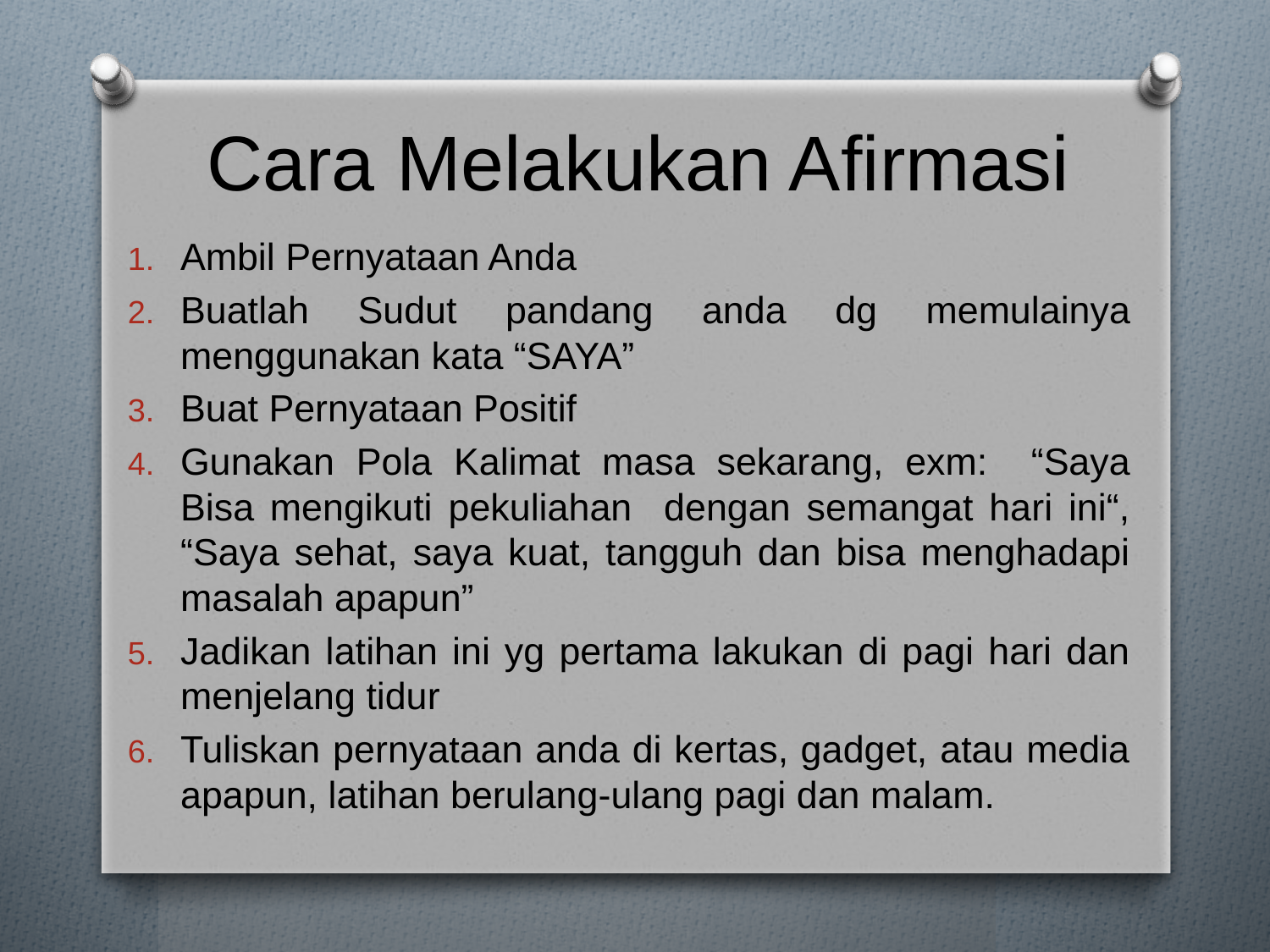

# Cara Melakukan Afirmasi
Ambil Pernyataan Anda
Buatlah Sudut pandang anda dg memulainya menggunakan kata “SAYA”
Buat Pernyataan Positif
Gunakan Pola Kalimat masa sekarang, exm:  “Saya Bisa mengikuti pekuliahan  dengan semangat hari ini“, “Saya sehat, saya kuat, tangguh dan bisa menghadapi masalah apapun”
Jadikan latihan ini yg pertama lakukan di pagi hari dan menjelang tidur
Tuliskan pernyataan anda di kertas, gadget, atau media apapun, latihan berulang-ulang pagi dan malam.